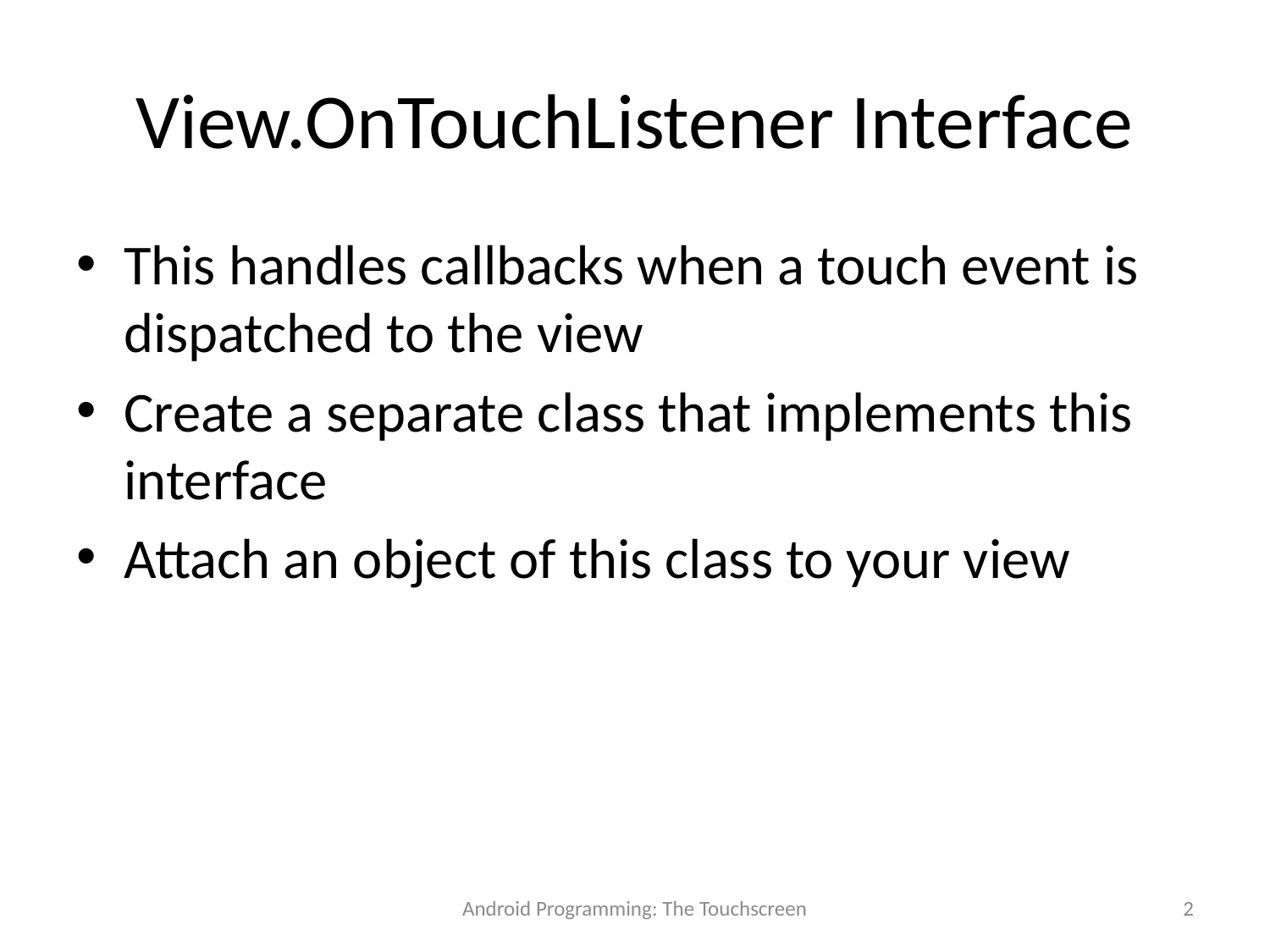

# View.OnTouchListener Interface
This handles callbacks when a touch event is dispatched to the view
Create a separate class that implements this interface
Attach an object of this class to your view
Android Programming: The Touchscreen
2